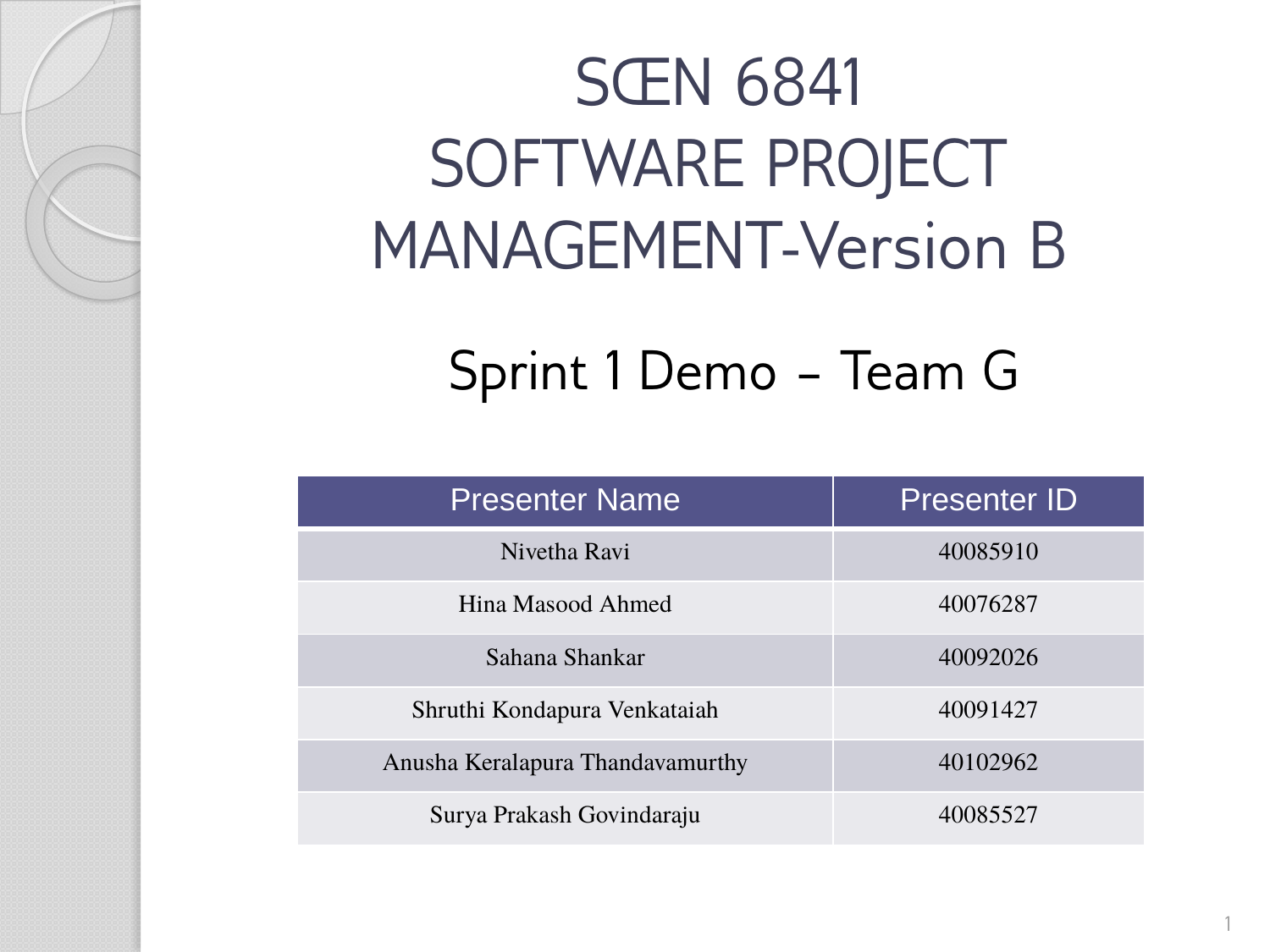

# SOEN 6841 SOFTWARE PROJECT MANAGEMENT-Version B
Sprint 1 Demo – Team G
| Presenter Name | Presenter ID |
| --- | --- |
| Nivetha Ravi | 40085910 |
| Hina Masood Ahmed | 40076287 |
| Sahana Shankar | 40092026 |
| Shruthi Kondapura Venkataiah | 40091427 |
| Anusha Keralapura Thandavamurthy | 40102962 |
| Surya Prakash Govindaraju | 40085527 |
1